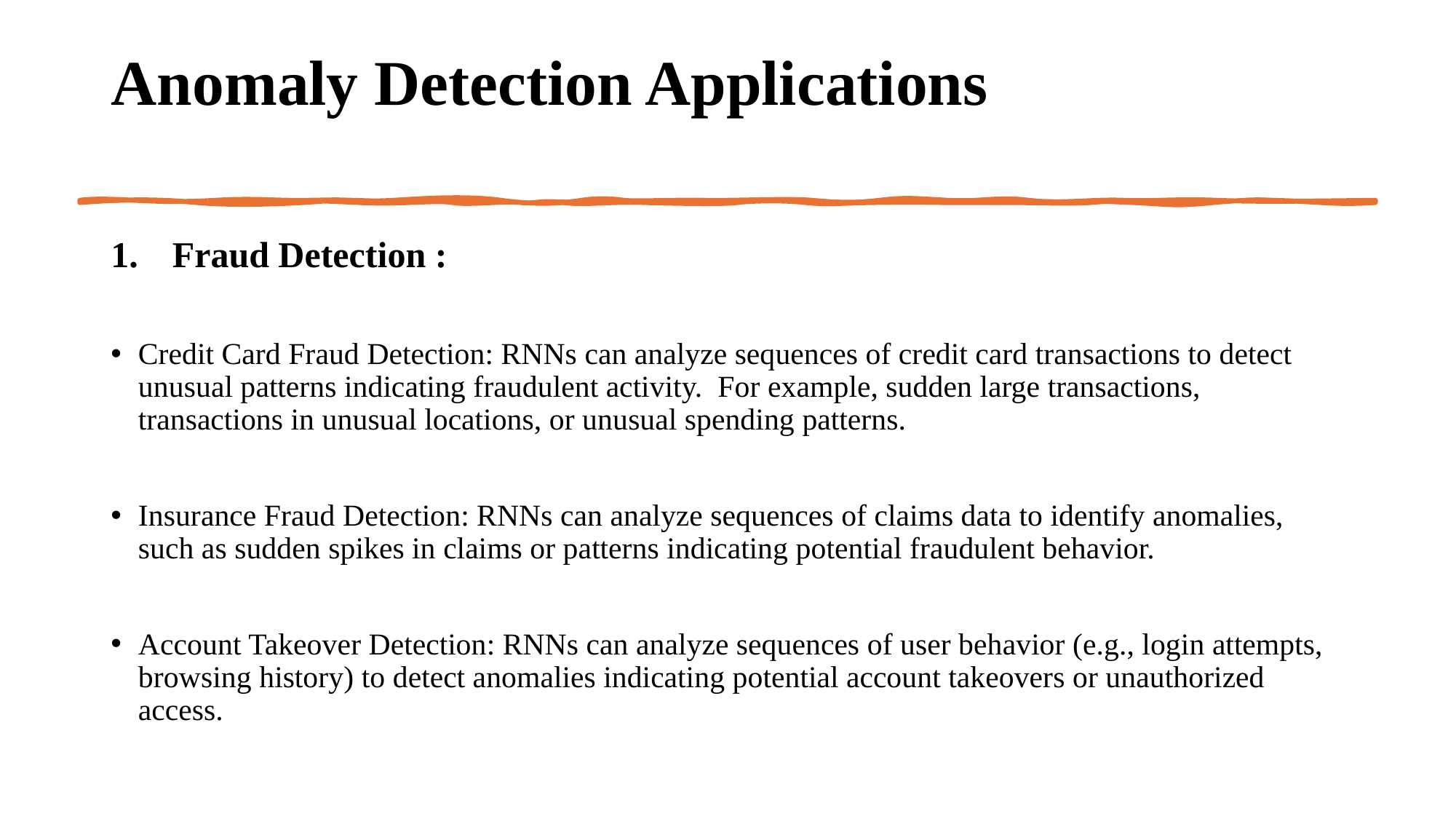

# Anomaly Detection Applications

Fraud Detection :

Credit Card Fraud Detection: RNNs can analyze sequences of credit card transactions to detect unusual patterns indicating fraudulent activity.  For example, sudden large transactions, transactions in unusual locations, or unusual spending patterns.

Insurance Fraud Detection: RNNs can analyze sequences of claims data to identify anomalies, such as sudden spikes in claims or patterns indicating potential fraudulent behavior.

Account Takeover Detection: RNNs can analyze sequences of user behavior (e.g., login attempts, browsing history) to detect anomalies indicating potential account takeovers or unauthorized access.